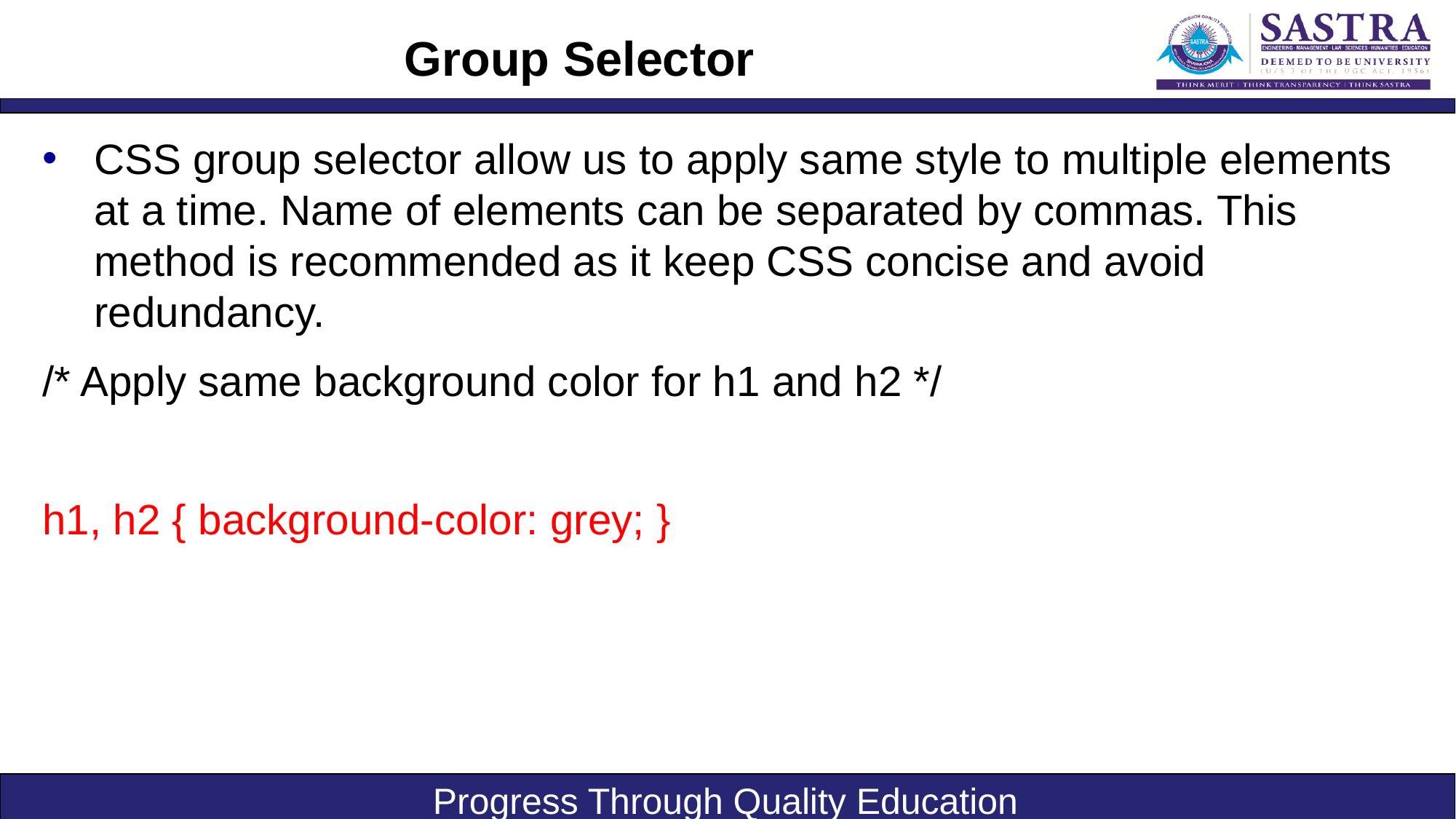

# Group Selector
CSS group selector allow us to apply same style to multiple elements at a time. Name of elements can be separated by commas. This method is recommended as it keep CSS concise and avoid redundancy.
/* Apply same background color for h1 and h2 */

h1, h2 { background-color: grey; }